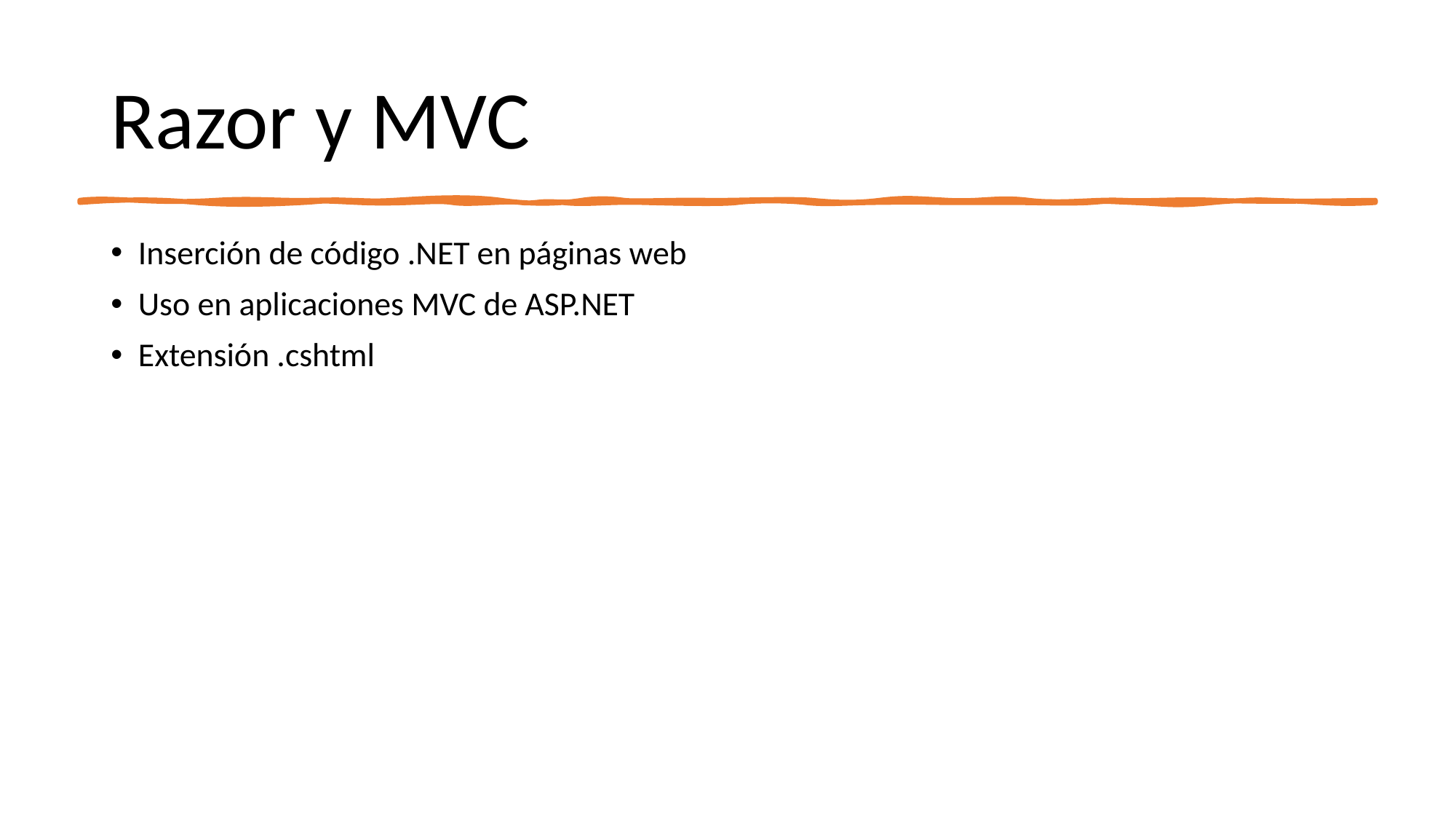

# Razor y MVC

Inserción de código .NET en páginas web
Uso en aplicaciones MVC de ASP.NET
Extensión .cshtml